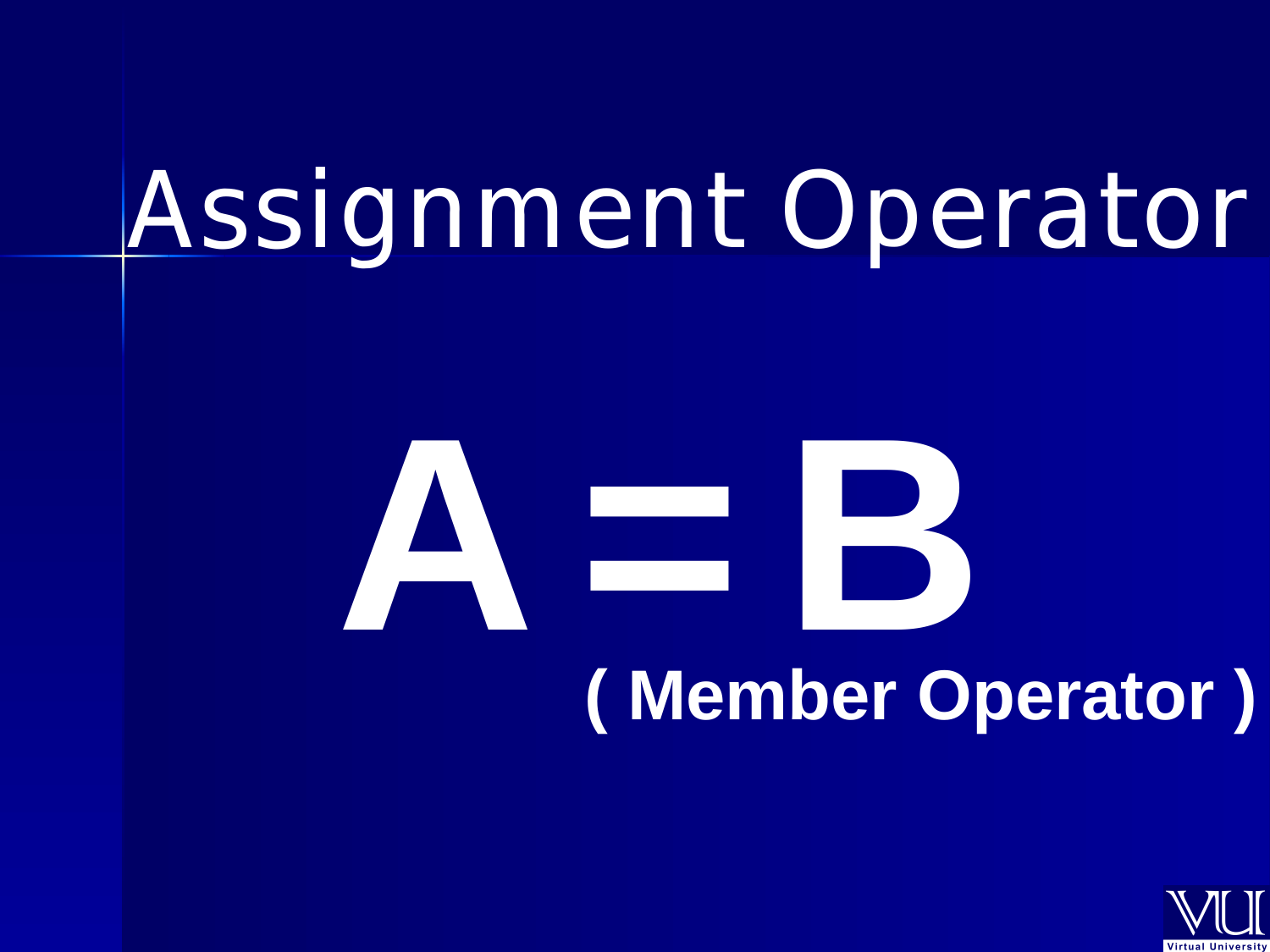

Assignment Operator
A = B
( Member Operator )